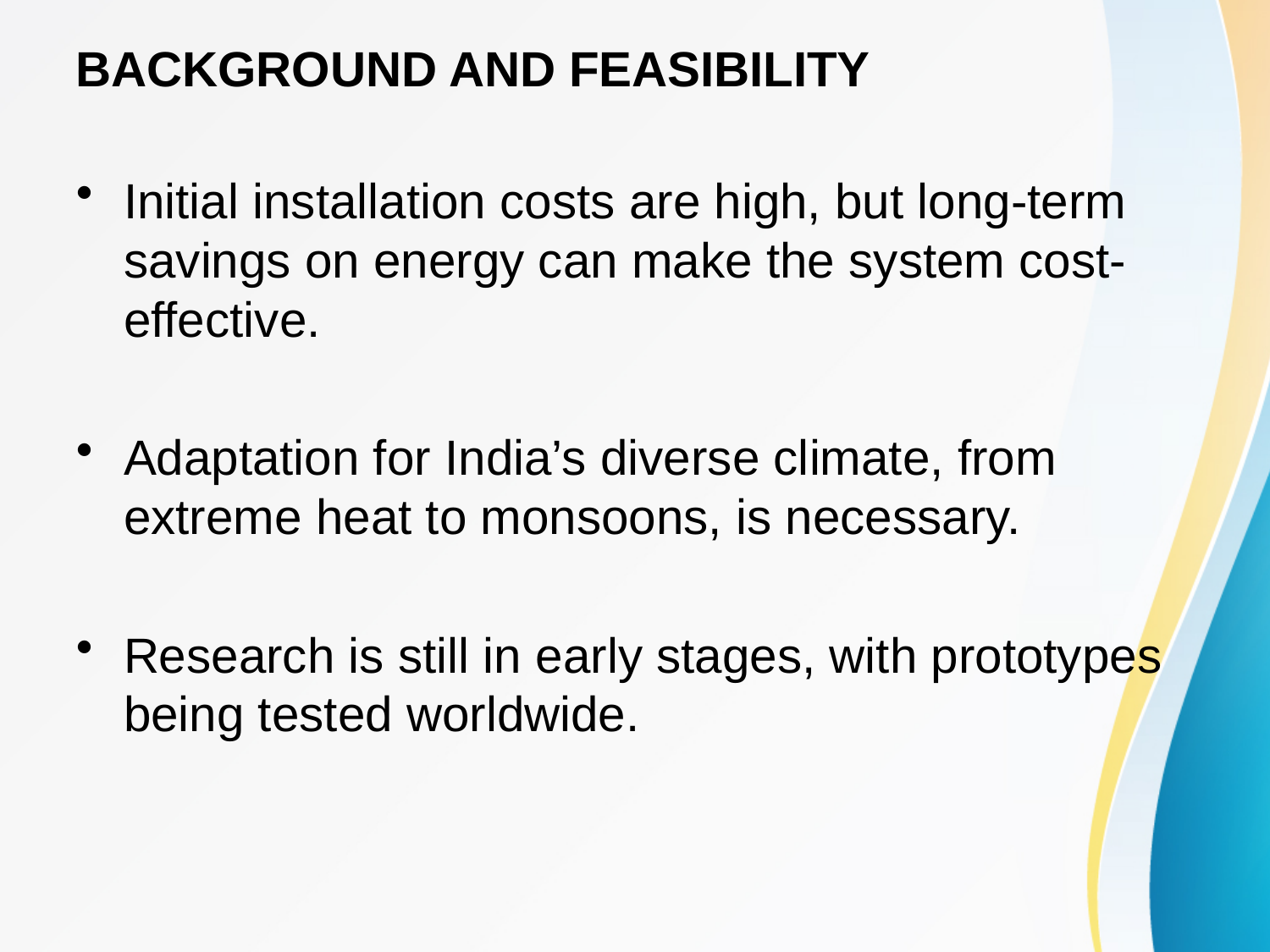

# BACKGROUND AND FEASIBILITY
Initial installation costs are high, but long-term savings on energy can make the system cost-effective.

Adaptation for India’s diverse climate, from extreme heat to monsoons, is necessary.

Research is still in early stages, with prototypes being tested worldwide.